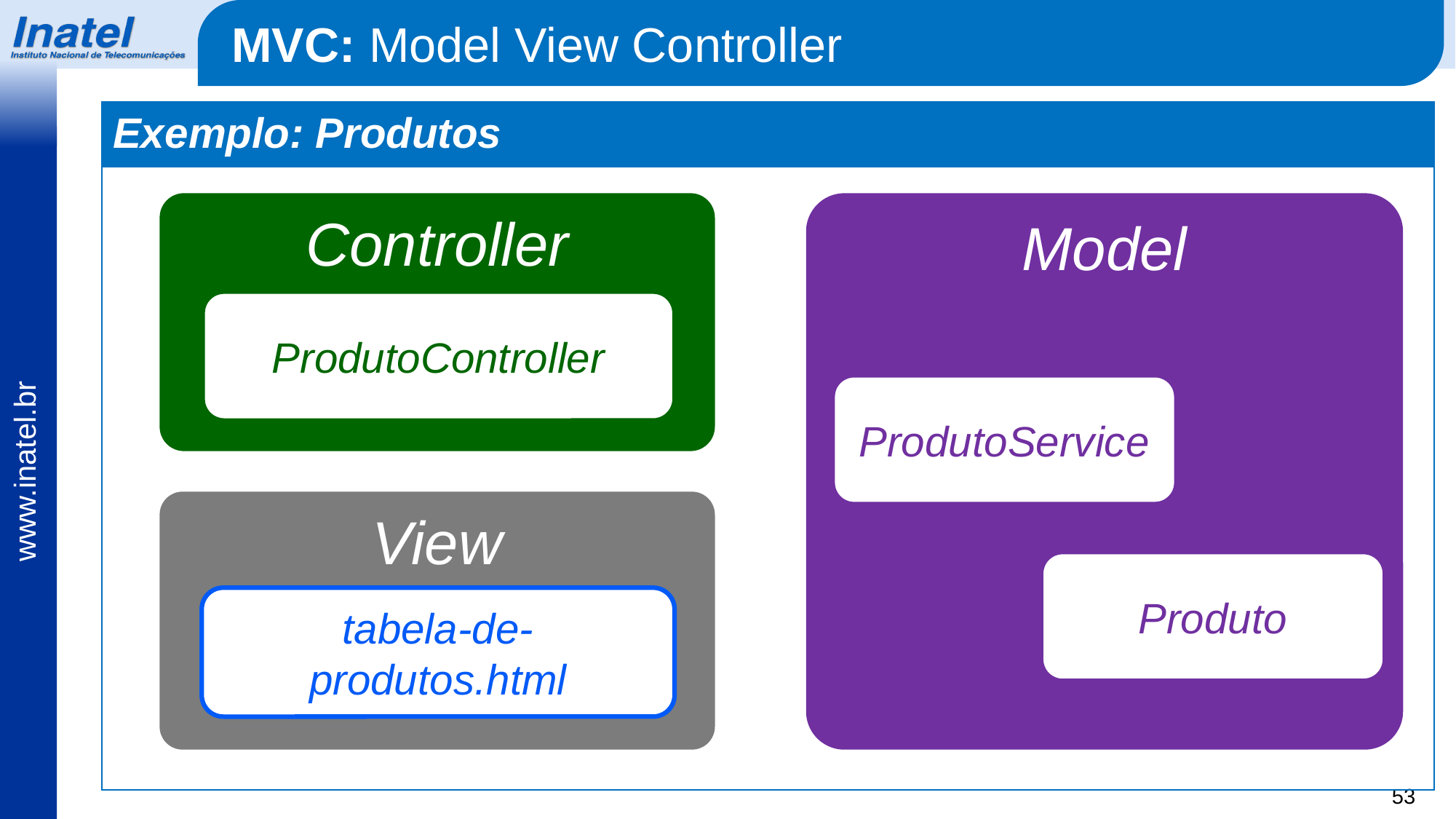

MVC: Model View Controller
Exemplo: Produtos

Controller
Model
ProdutoController
ProdutoService
View
Produto
tabela-de-produtos.html